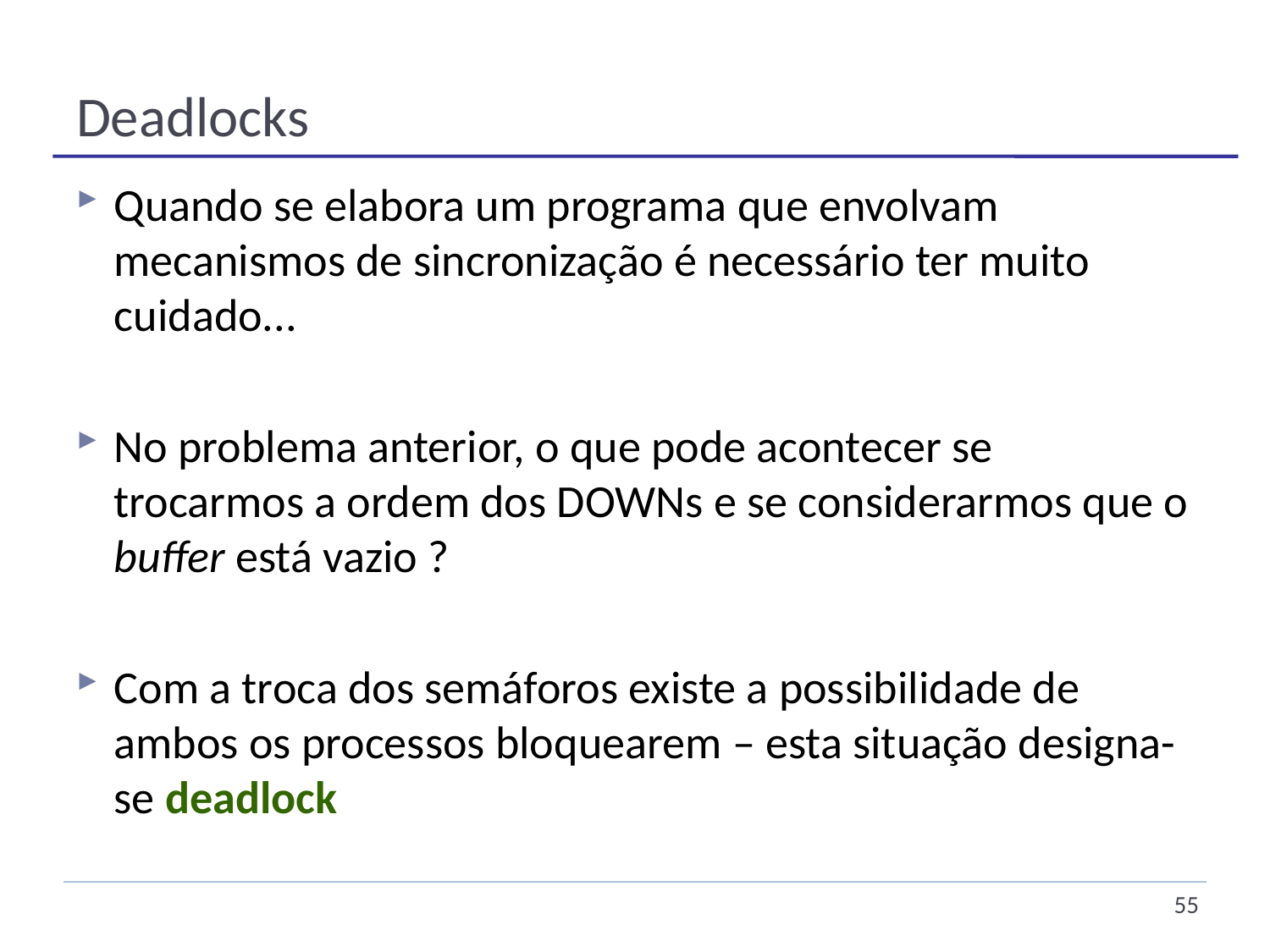

# Deadlocks
Quando se elabora um programa que envolvam mecanismos de sincronização é necessário ter muito cuidado...

No problema anterior, o que pode acontecer se trocarmos a ordem dos DOWNs e se considerarmos que o buffer está vazio ?

Com a troca dos semáforos existe a possibilidade de ambos os processos bloquearem – esta situação designa-se deadlock
55